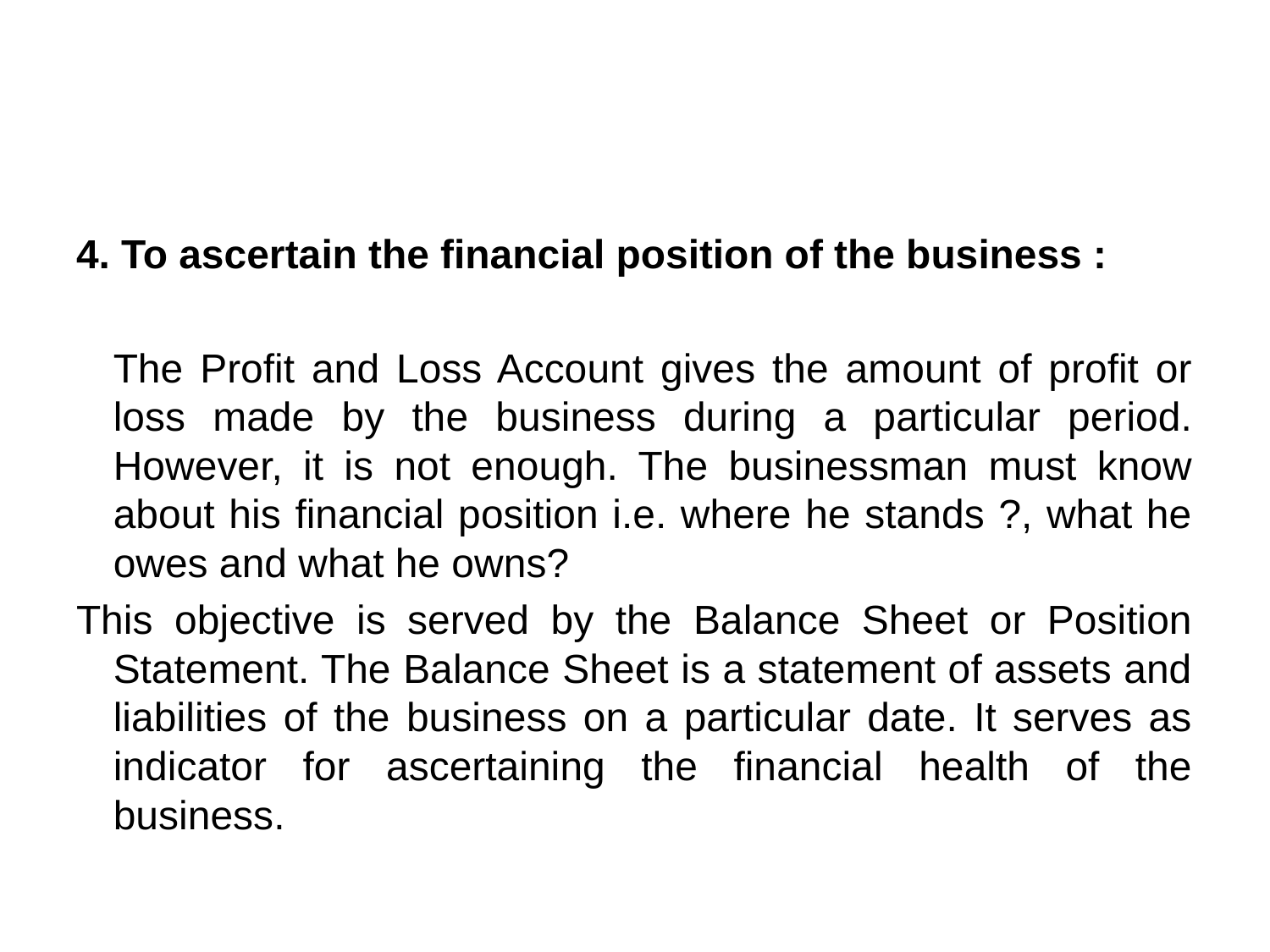

#
4. To ascertain the financial position of the business :

	The Profit and Loss Account gives the amount of profit or loss made by the business during a particular period. However, it is not enough. The businessman must know about his financial position i.e. where he stands ?, what he owes and what he owns?
This objective is served by the Balance Sheet or Position Statement. The Balance Sheet is a statement of assets and liabilities of the business on a particular date. It serves as indicator for ascertaining the financial health of the business.